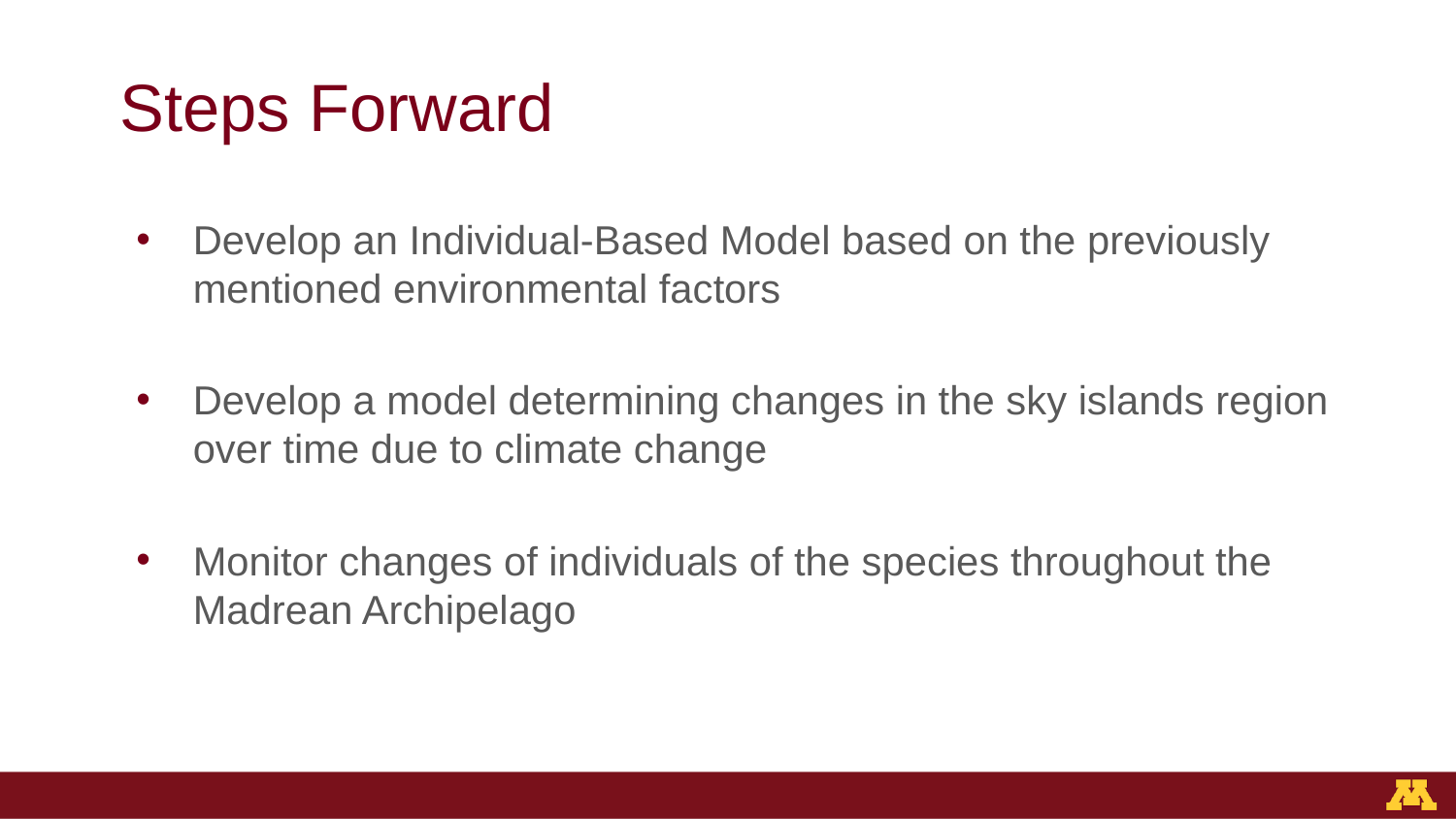

# Steps Forward
Develop an Individual-Based Model based on the previously mentioned environmental factors

Develop a model determining changes in the sky islands region over time due to climate change

Monitor changes of individuals of the species throughout the Madrean Archipelago